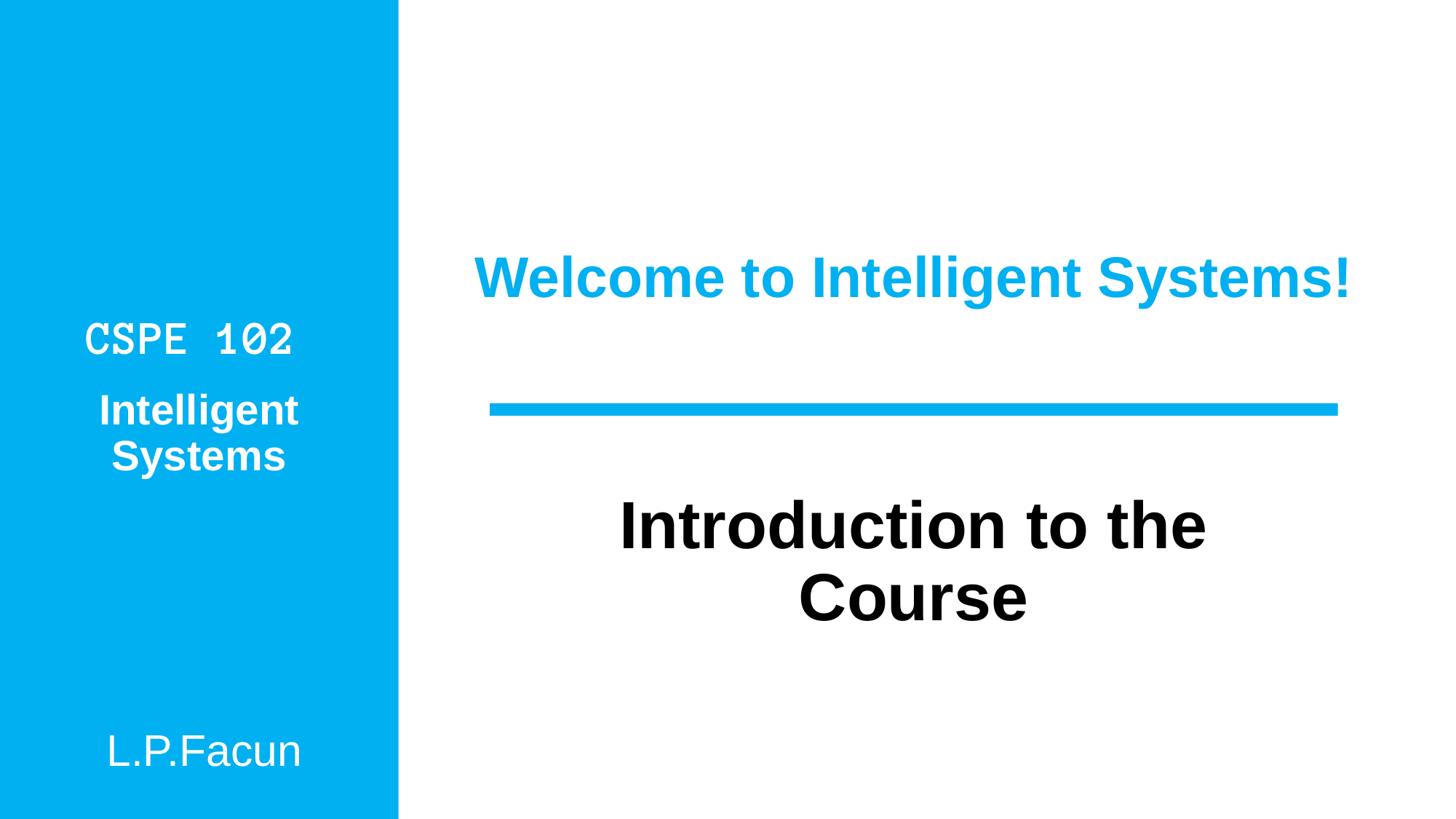

# Welcome to Intelligent Systems!
CSPE 102
Intelligent Systems

Introduction to the Course
L.P.Facun